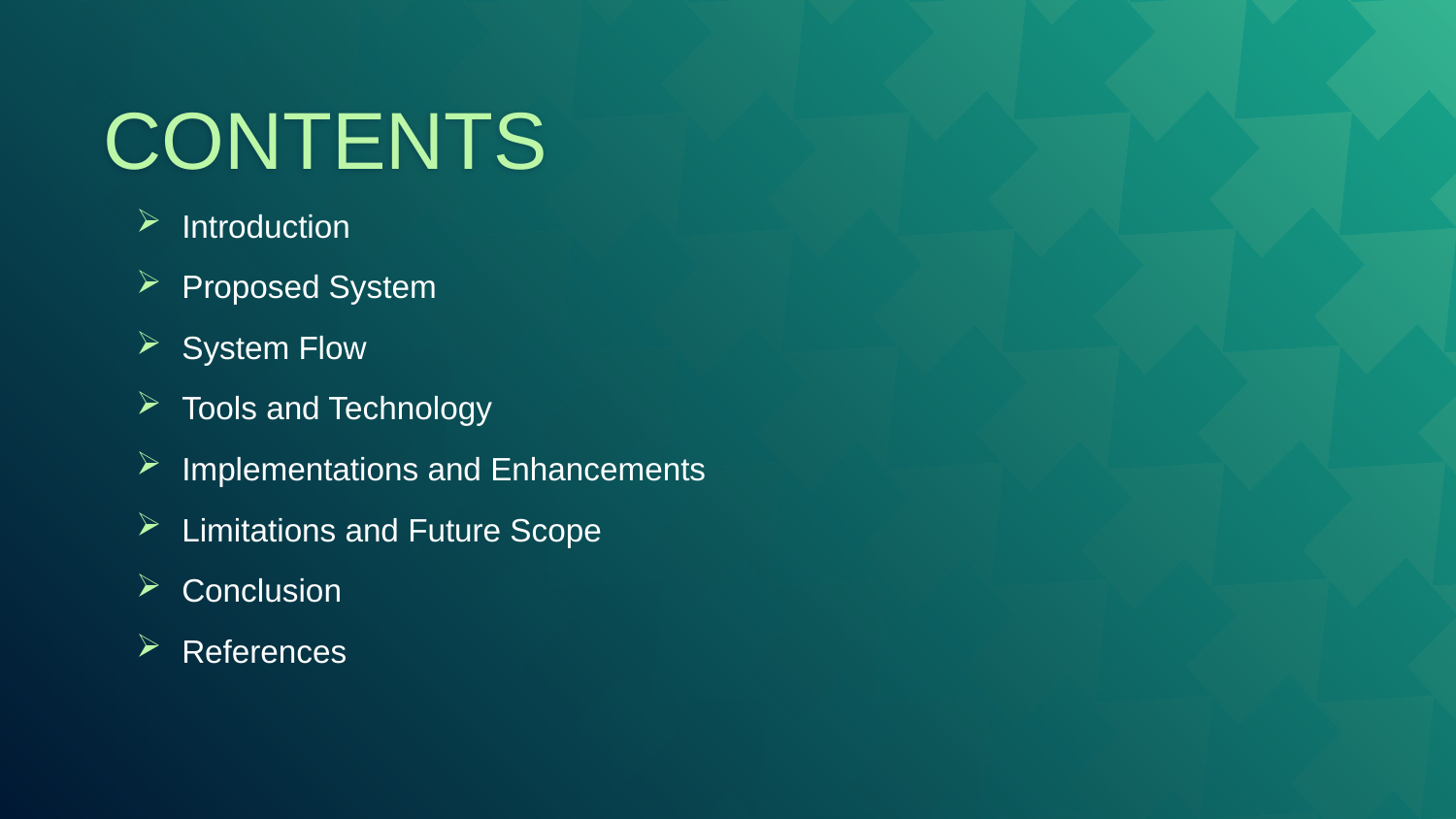

CONTENTS
Introduction
Proposed System
System Flow
Tools and Technology
Implementations and Enhancements
Limitations and Future Scope
Conclusion
References